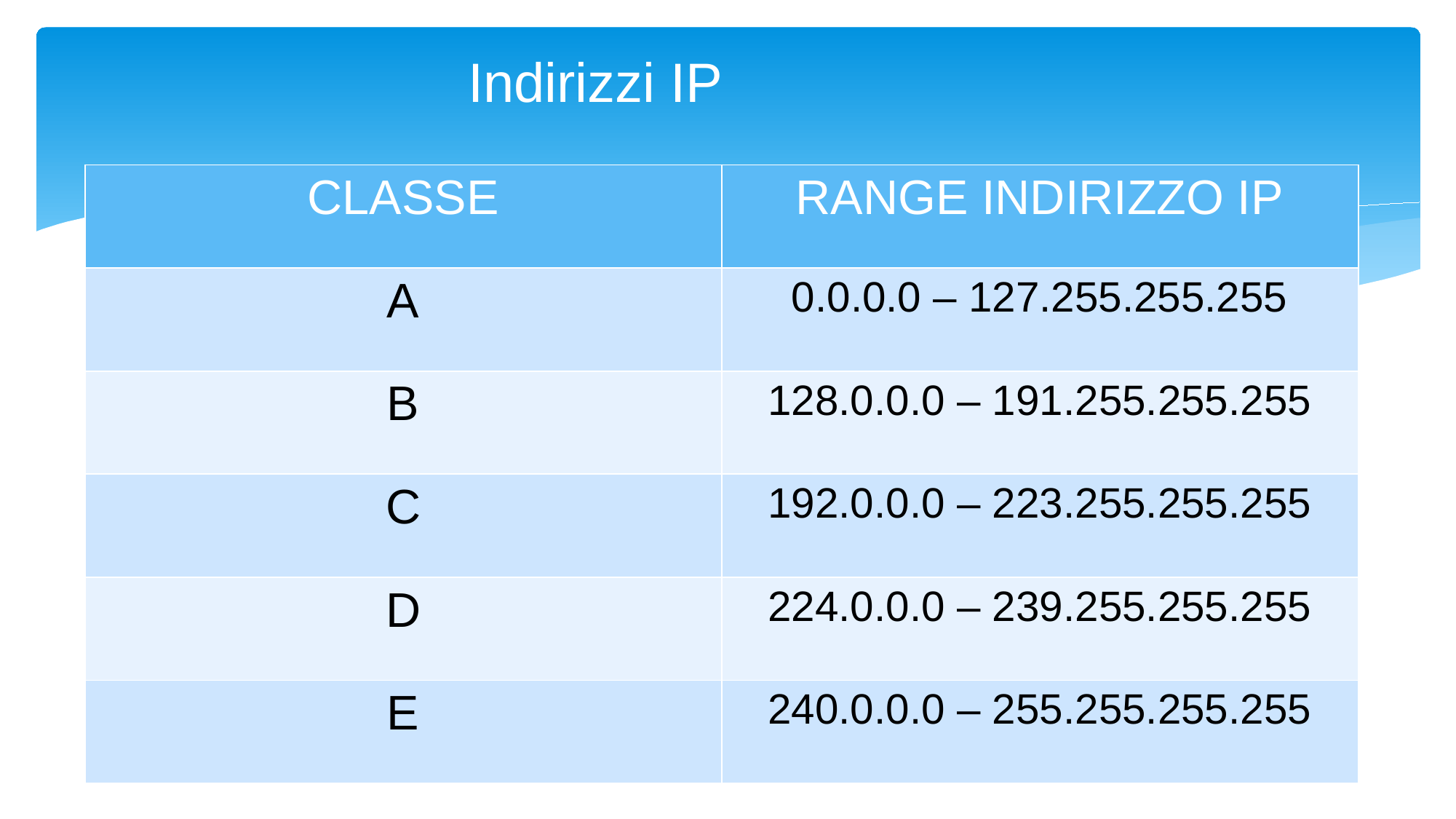

# Indirizzi IP
| CLASSE | RANGE INDIRIZZO IP |
| --- | --- |
| A | 0.0.0.0 – 127.255.255.255 |
| B | 128.0.0.0 – 191.255.255.255 |
| C | 192.0.0.0 – 223.255.255.255 |
| D | 224.0.0.0 – 239.255.255.255 |
| E | 240.0.0.0 – 255.255.255.255 |